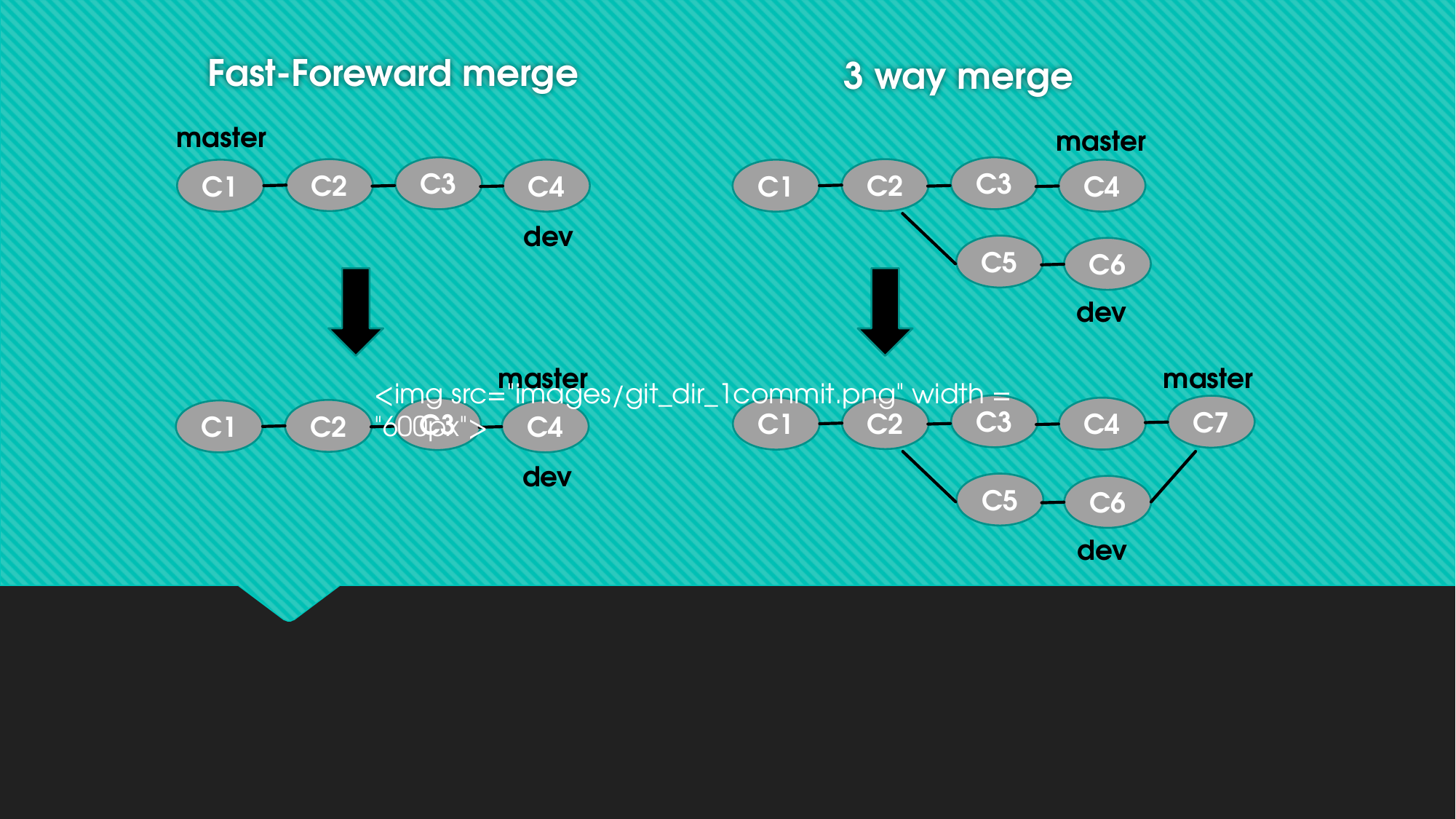

# Fast-Foreward merge
3 way merge
master
master
C3
C3
C2
C2
C4
C4
C1
C1
dev
C5
C6

dev
master
master
<img src="images/git_dir_1commit.png" width = "600px">
C3
C7
C2
C4
C1
C3
C2
C4
C1
dev
C5
C6
dev